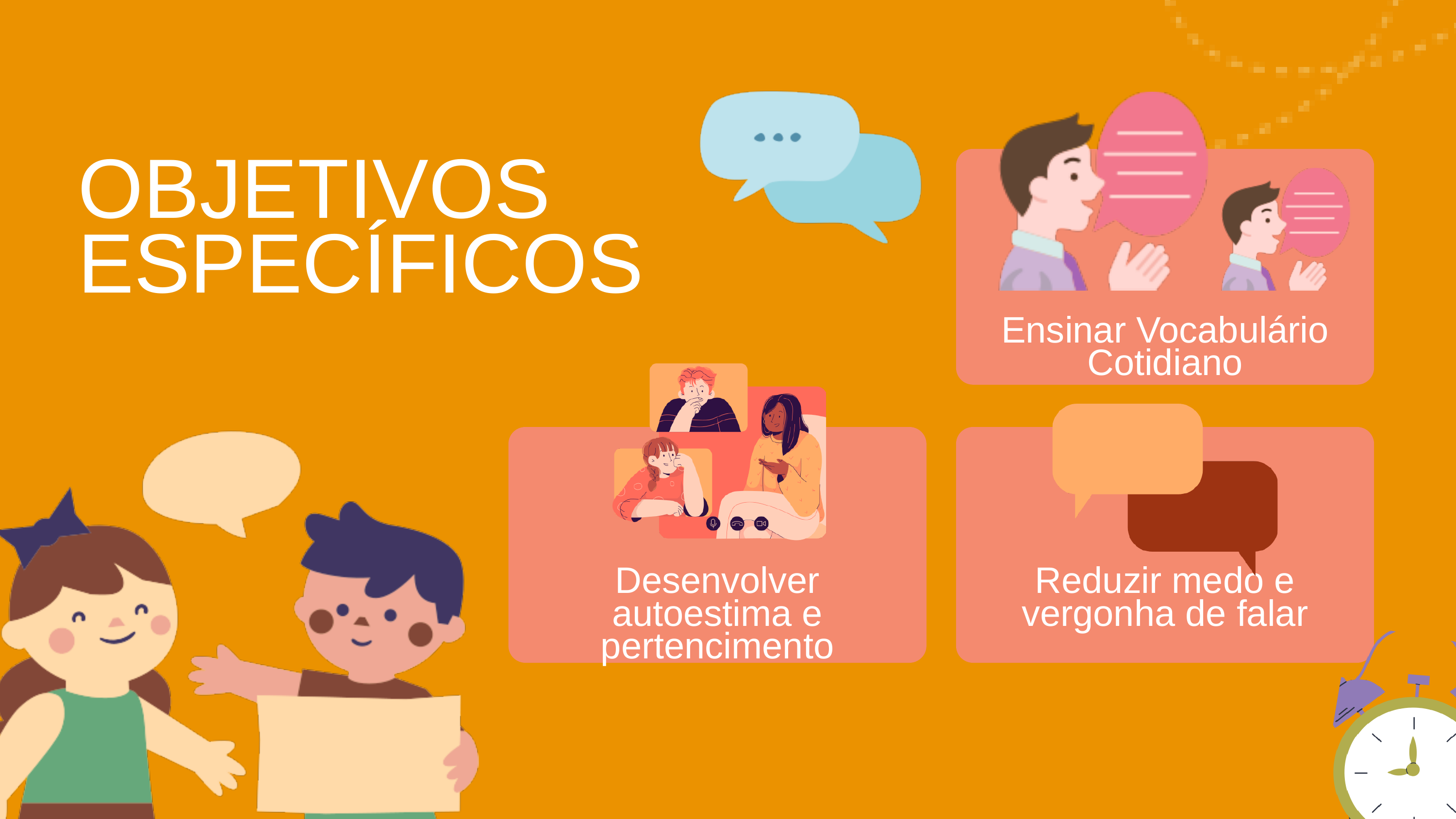

OBJETIVOS ESPECÍFICOS

Ensinar Vocabulário Cotidiano

Desenvolver autoestima e pertencimento

Reduzir medo e vergonha de falar